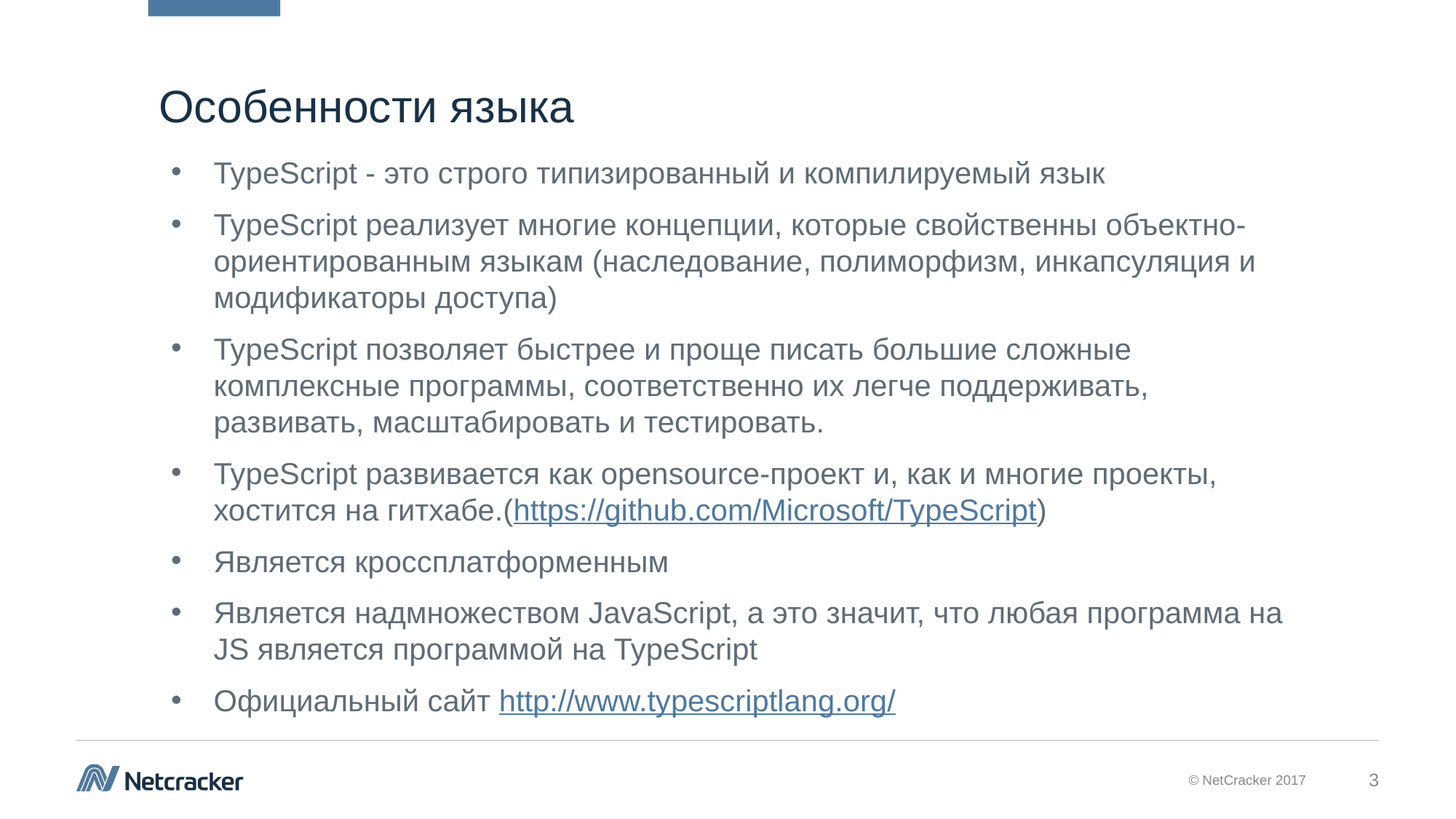

# Особенности языка
TypeScript - это строго типизированный и компилируемый язык
TypeScript реализует многие концепции, которые свойственны объектно-ориентированным языкам (наследование, полиморфизм, инкапсуляция и модификаторы доступа)
TypeScript позволяет быстрее и проще писать большие сложные комплексные программы, соответственно их легче поддерживать, развивать, масштабировать и тестировать.
TypeScript развивается как opensource-проект и, как и многие проекты, хостится на гитхабе.(https://github.com/Microsoft/TypeScript)
Является кроссплатформенным
Является надмножеством JavaScript, а это значит, что любая программа на JS является программой на TypeScript
Официальный сайт http://www.typescriptlang.org/